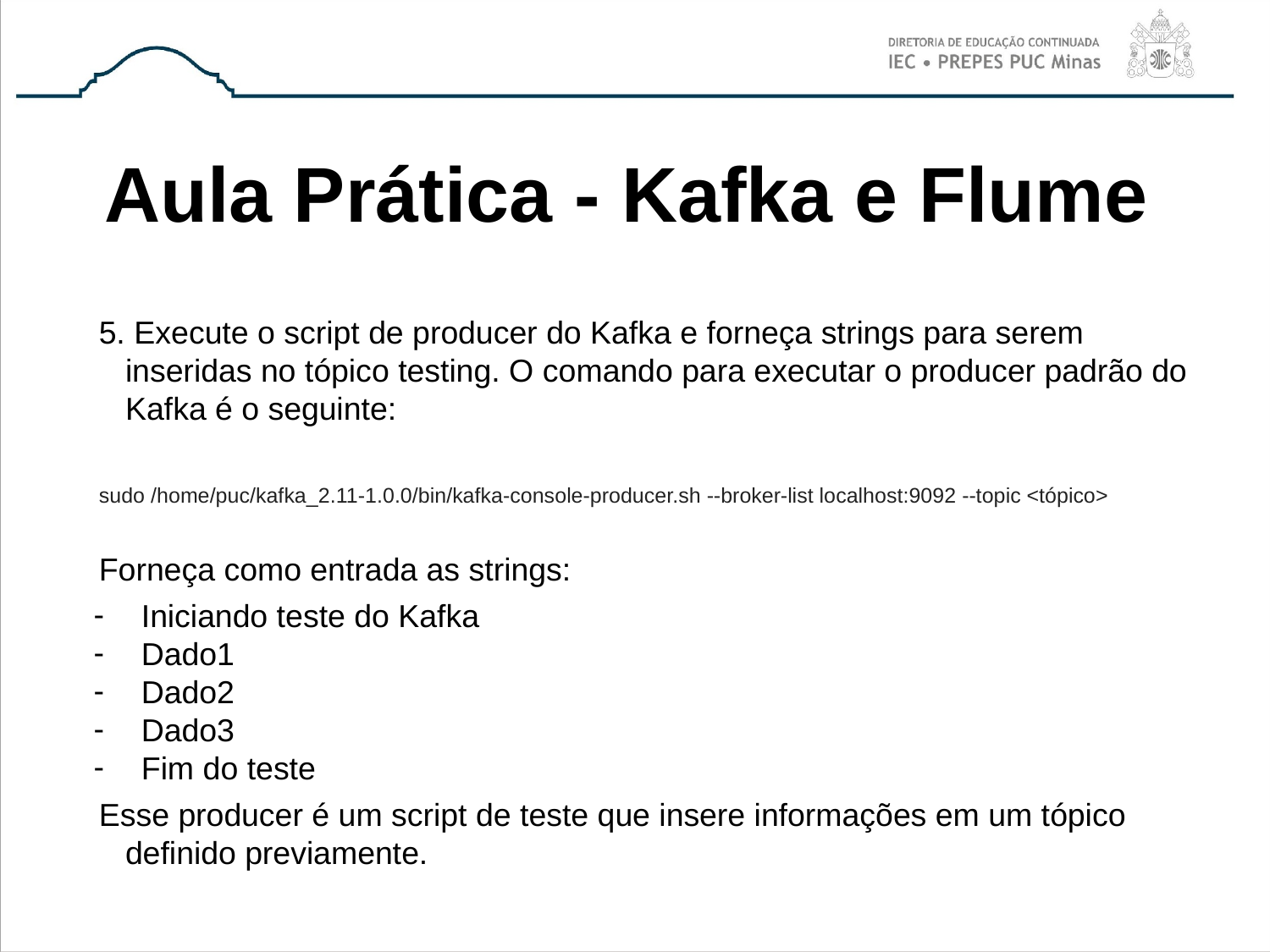

# Aula Prática - Kafka e Flume
5. Execute o script de producer do Kafka e forneça strings para serem inseridas no tópico testing. O comando para executar o producer padrão do Kafka é o seguinte:

sudo /home/puc/kafka_2.11-1.0.0/bin/kafka-console-producer.sh --broker-list localhost:9092 --topic <tópico>

Forneça como entrada as strings:
Iniciando teste do Kafka
Dado1
Dado2
Dado3
Fim do teste
Esse producer é um script de teste que insere informações em um tópico definido previamente.